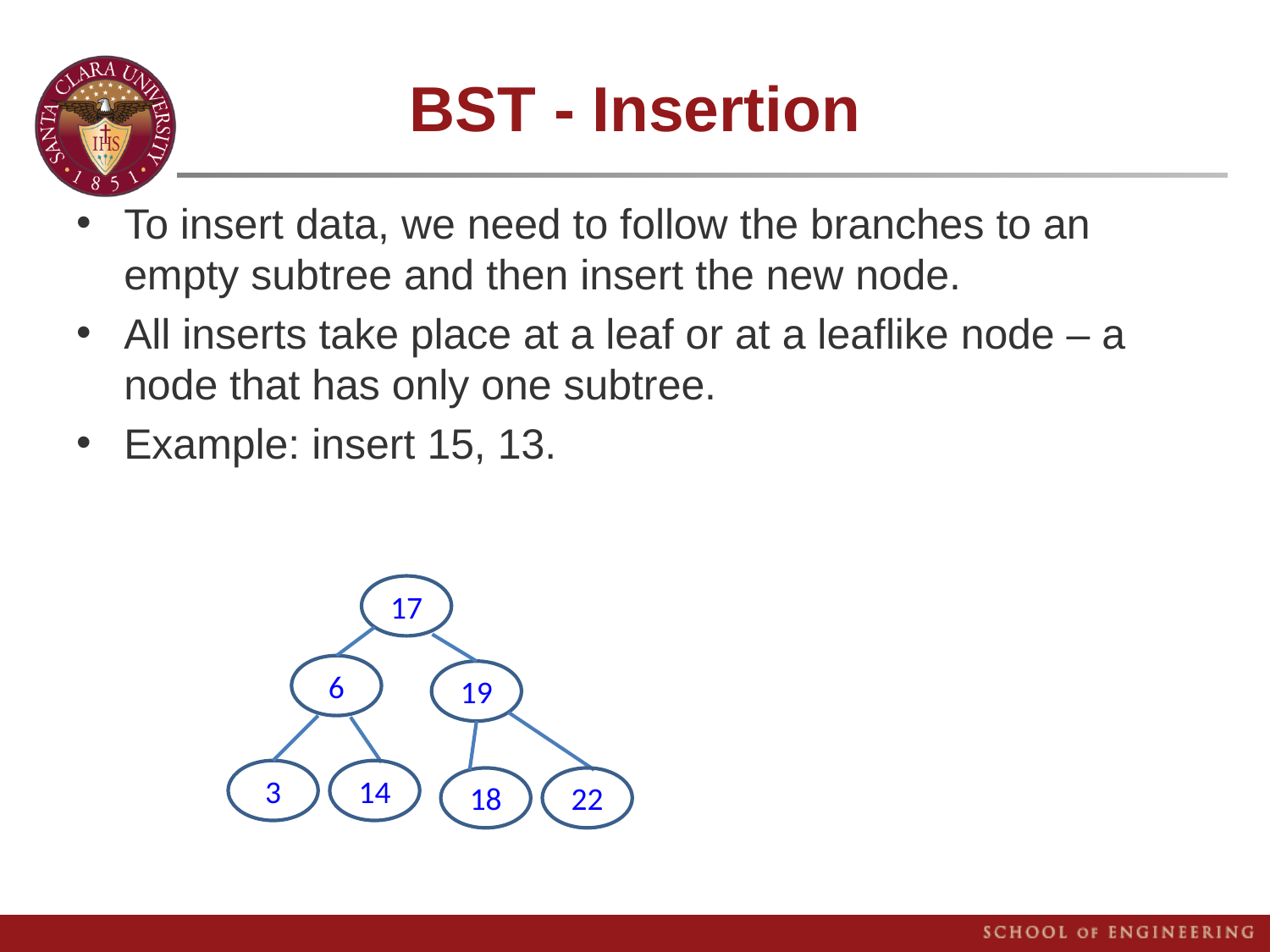

# BST - Insertion
To insert data, we need to follow the branches to an empty subtree and then insert the new node.
All inserts take place at a leaf or at a leaflike node – a node that has only one subtree.
Example: insert 15, 13.
17
6
19
3
14
18
22